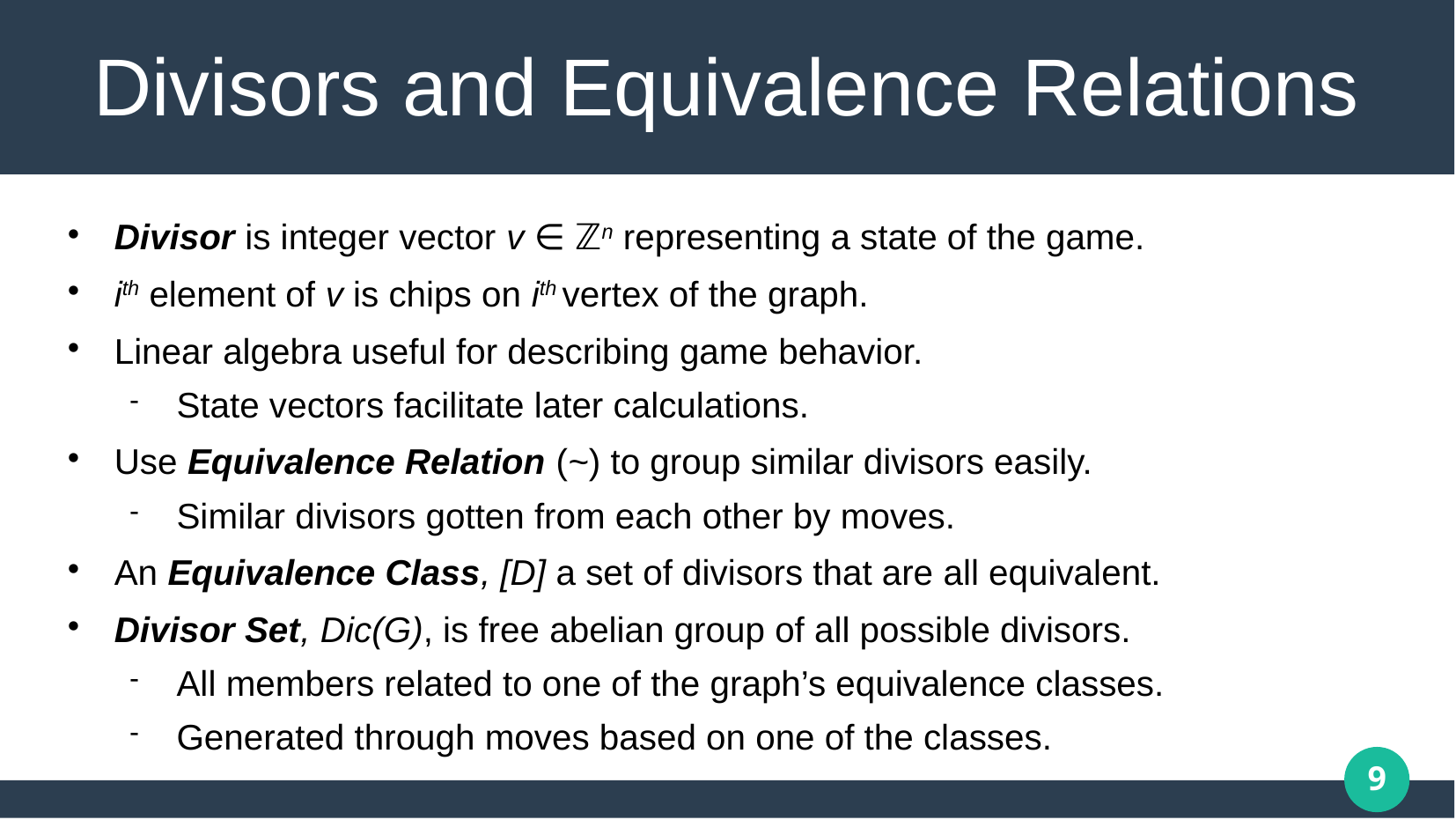

Divisors and Equivalence Relations
# Divisor is integer vector v ∈ ℤn representing a state of the game.
ith element of v is chips on ith vertex of the graph.
Linear algebra useful for describing game behavior.
State vectors facilitate later calculations.
Use Equivalence Relation (~) to group similar divisors easily.
Similar divisors gotten from each other by moves.
An Equivalence Class, [D] a set of divisors that are all equivalent.
Divisor Set, Dic(G), is free abelian group of all possible divisors.
All members related to one of the graph’s equivalence classes.
Generated through moves based on one of the classes.